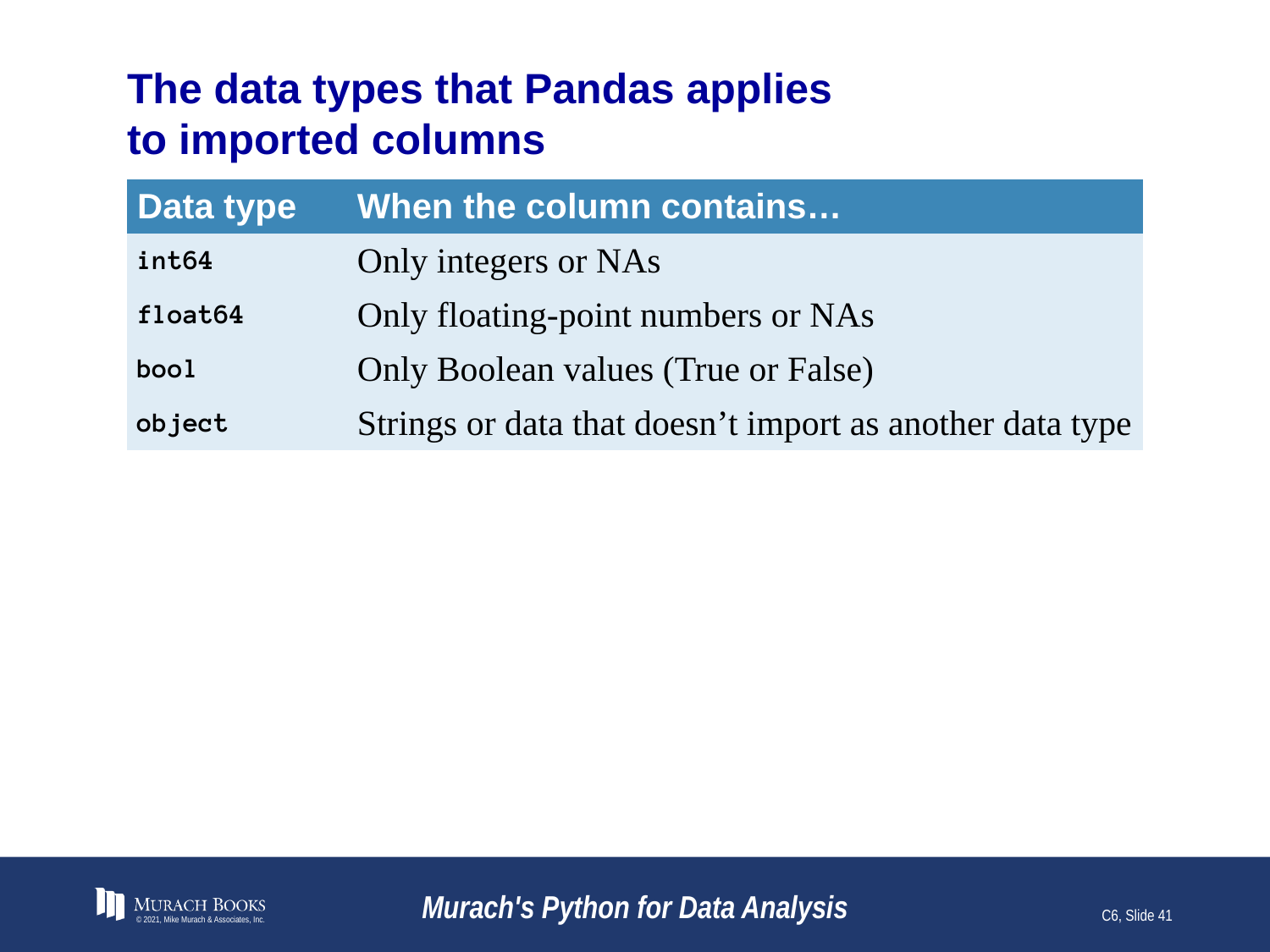

# The data types that Pandas applies to imported columns
| Data type | When the column contains… |
| --- | --- |
| int64 | Only integers or NAs |
| float64 | Only floating-point numbers or NAs |
| bool | Only Boolean values (True or False) |
| object | Strings or data that doesn’t import as another data type |
© 2021, Mike Murach & Associates, Inc.
Murach's Python for Data Analysis

C6, Slide 41